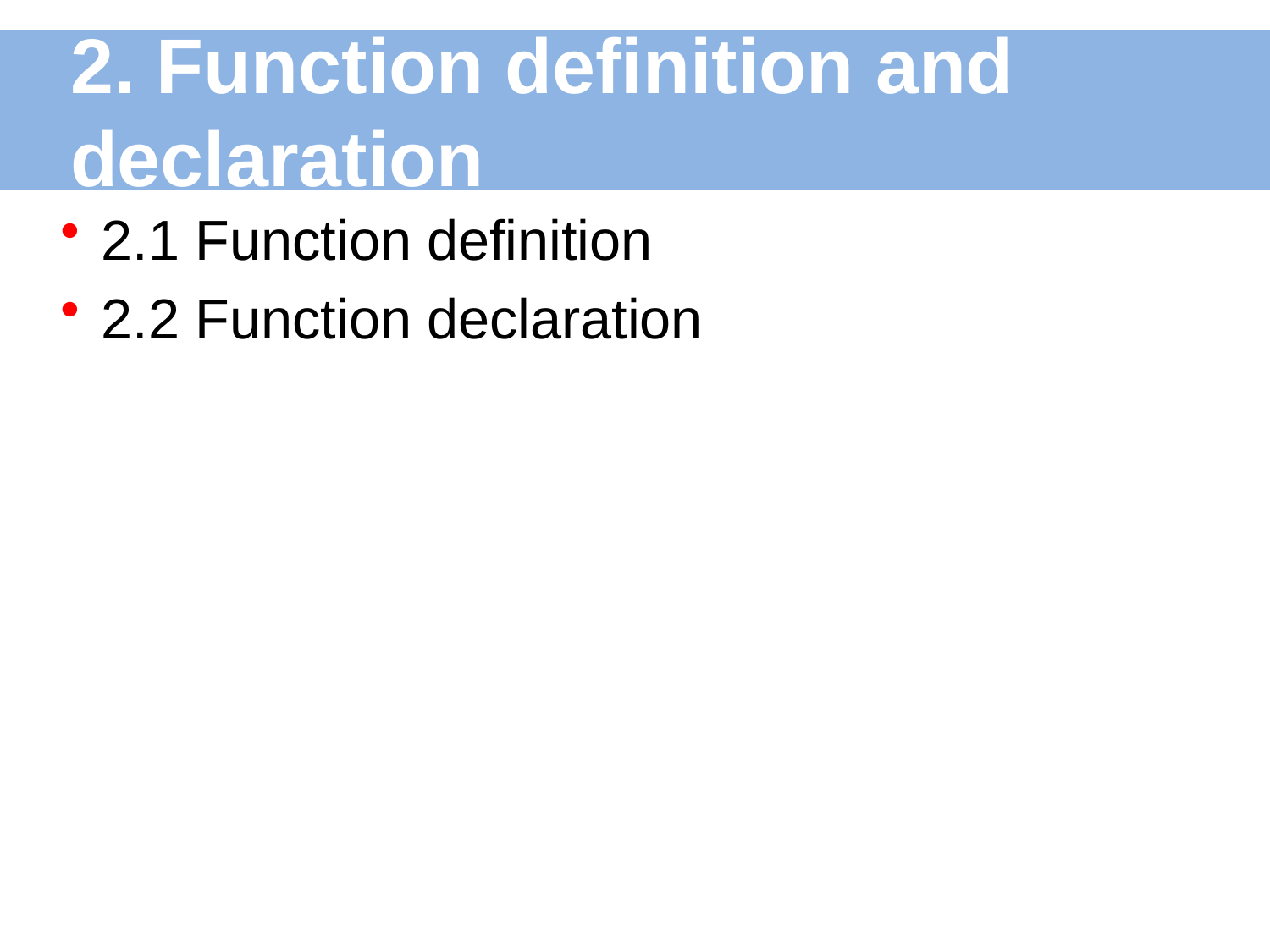

# 2. Function definition and declaration
2.1 Function definition
2.2 Function declaration
8